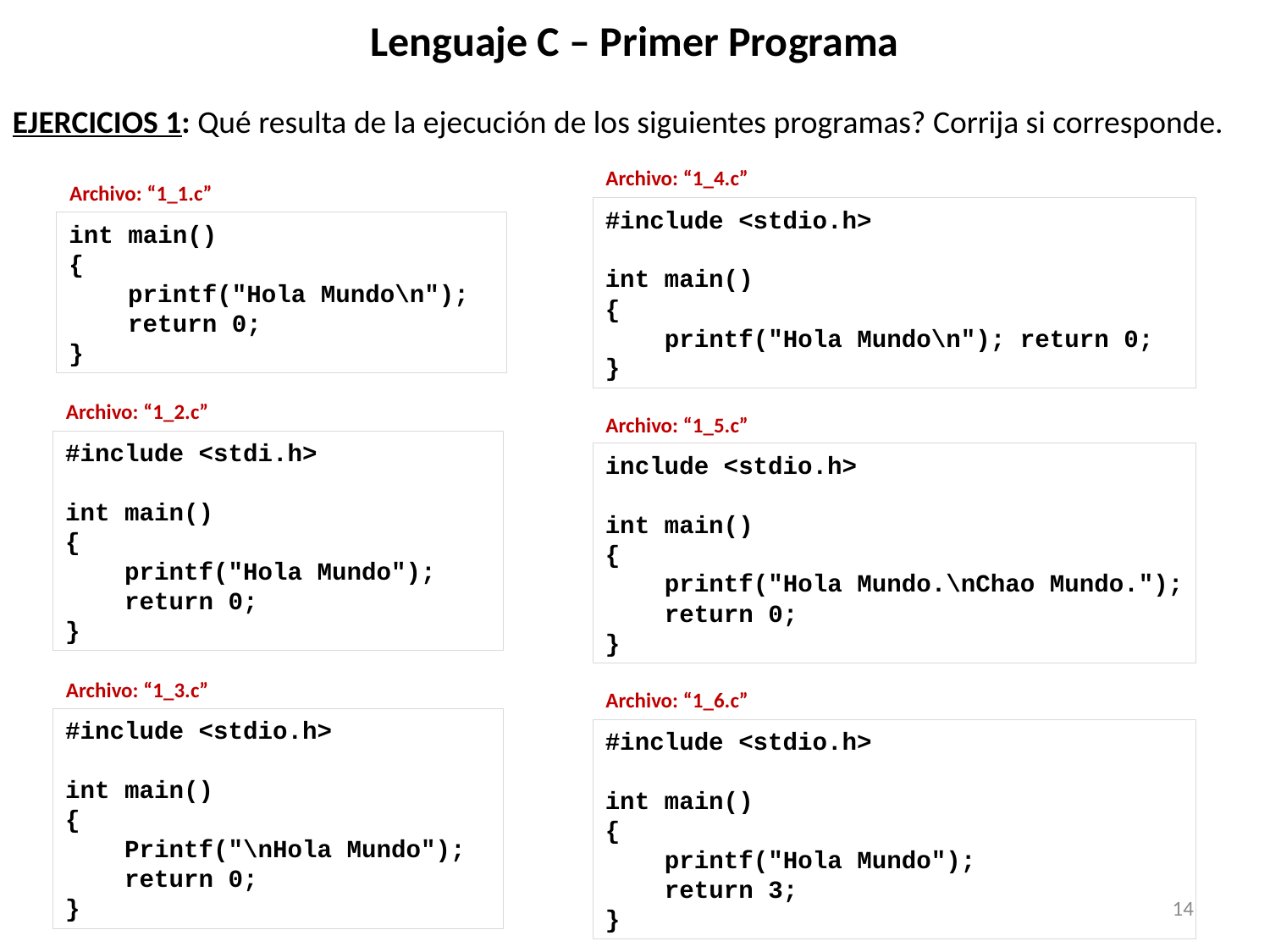

# Lenguaje C – Primer Programa
EJERCICIOS 1: Qué resulta de la ejecución de los siguientes programas? Corrija si corresponde.
Archivo: “1_4.c”
#include <stdio.h>

int main()
{
    printf("Hola Mundo\n"); return 0;
}
Archivo: “1_1.c”
int main()
{
    printf("Hola Mundo\n");
    return 0;
}
Archivo: “1_2.c”
#include <stdi.h>

int main()
{
    printf("Hola Mundo");
    return 0;
}
Archivo: “1_5.c”
include <stdio.h>

int main()
{
    printf("Hola Mundo.\nChao Mundo.");
    return 0;
}
Archivo: “1_3.c”
#include <stdio.h>

int main()
{
    Printf("\nHola Mundo");
    return 0;
}
Archivo: “1_6.c”
#include <stdio.h>

int main()
{
    printf("Hola Mundo");
    return 3;
}
14